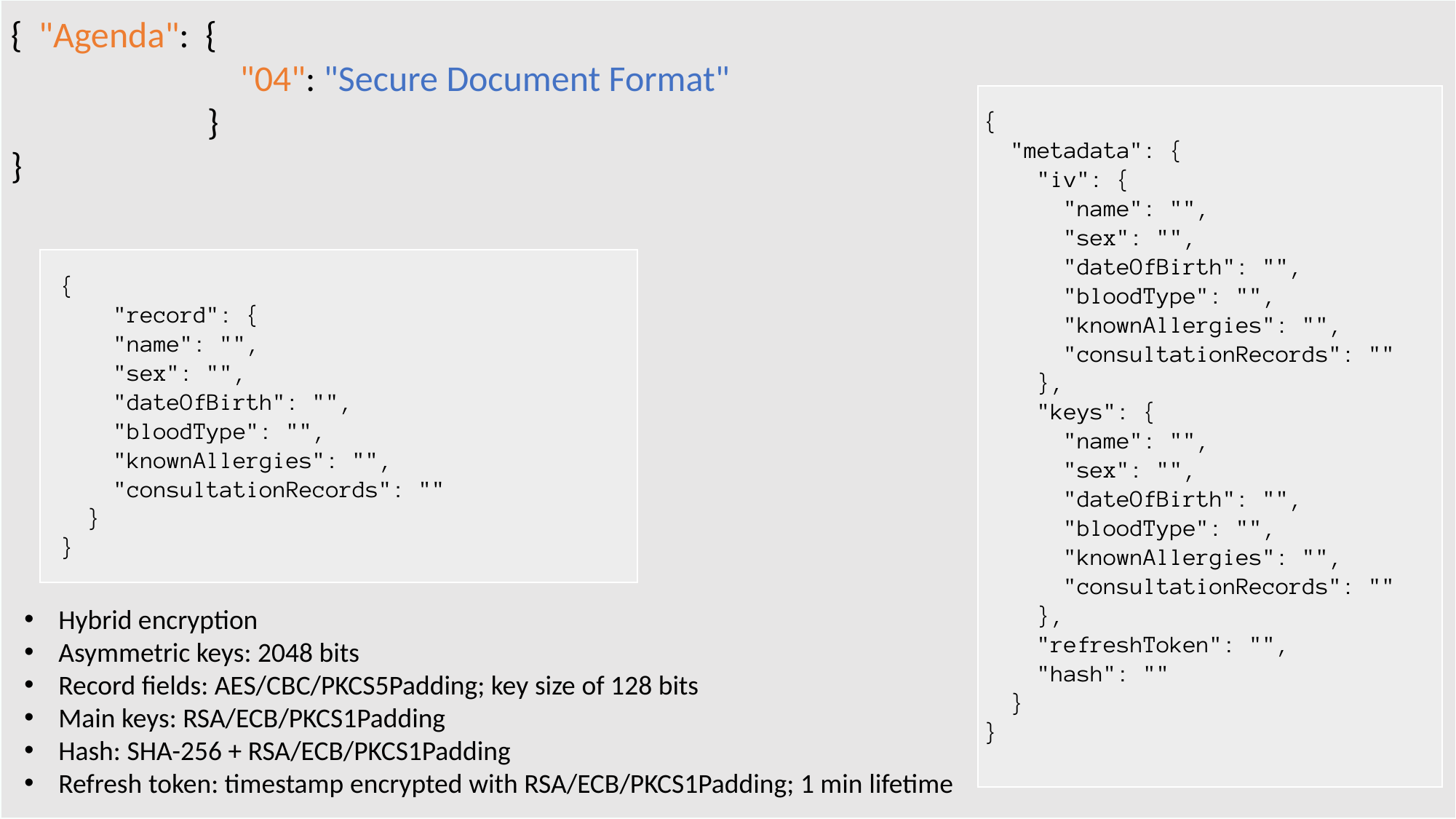

{  "Agenda":  {
                            "04": "Secure Document Format"
                        }
}

{
  "metadata": {
    "iv": {
      "name": "",
      "sex": "",
      "dateOfBirth": "",
      "bloodType": "",
      "knownAllergies": "",
      "consultationRecords": ""
    },
    "keys": {
      "name": "",
      "sex": "",
      "dateOfBirth": "",
      "bloodType": "",
      "knownAllergies": "",
      "consultationRecords": ""
    },
    "refreshToken": "",
    "hash": ""
  }
}

{​
    "record": {​
    "name": "",​
    "sex": "",​
    "dateOfBirth": "",​
    "bloodType": "",​
    "knownAllergies": "",​
    "consultationRecords": ""​
  }
}

Hybrid encryption
Asymmetric keys: 2048 bits
Record fields: AES/CBC/PKCS5Padding; key size of 128 bits
Main keys: RSA/ECB/PKCS1Padding
Hash: SHA-256 + RSA/ECB/PKCS1Padding
Refresh token: timestamp encrypted with RSA/ECB/PKCS1Padding; 1 min lifetime